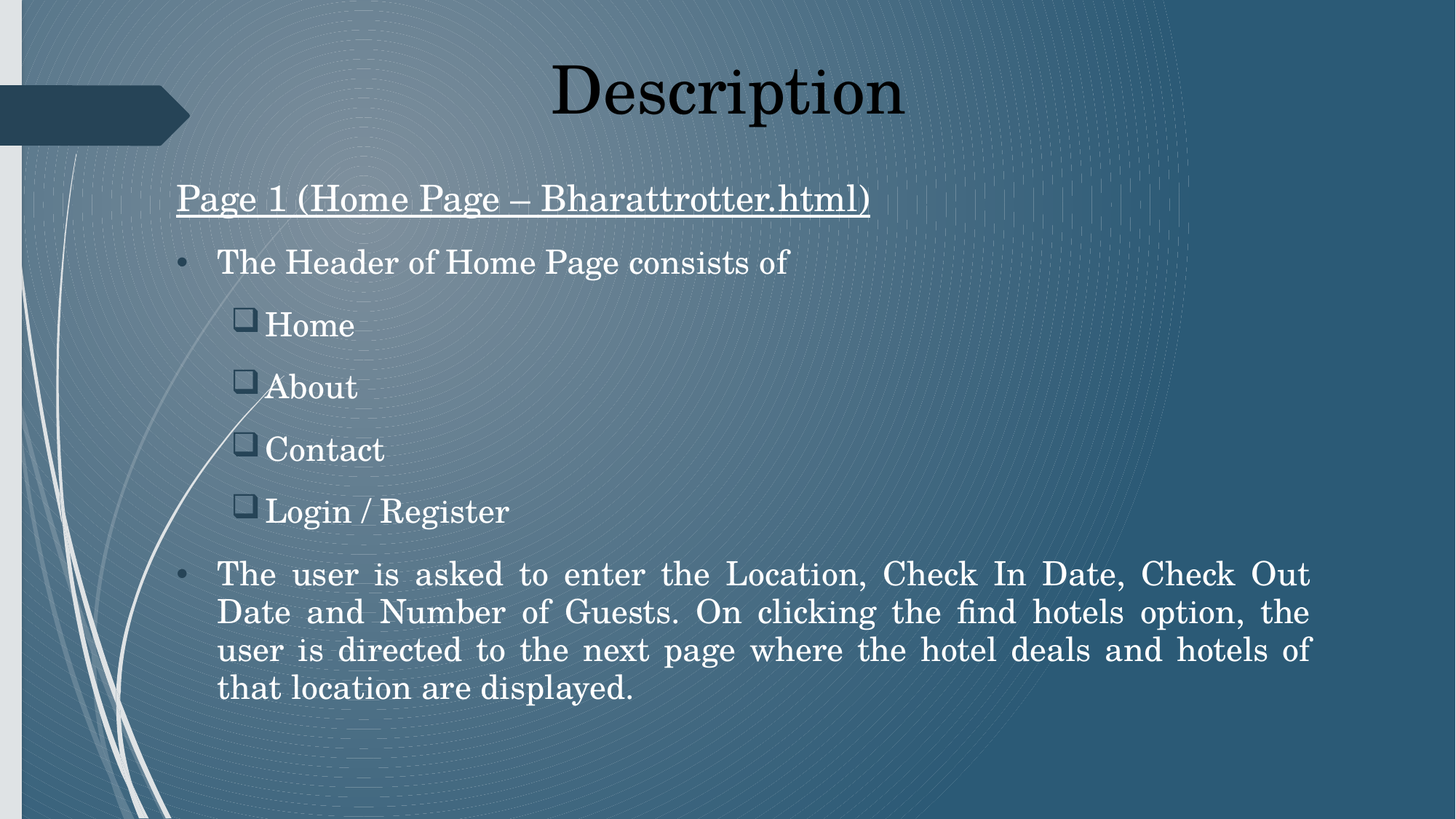

# Description
Page 1 (Home Page – Bharattrotter.html)
The Header of Home Page consists of
Home
About
Contact
Login / Register
The user is asked to enter the Location, Check In Date, Check Out Date and Number of Guests. On clicking the find hotels option, the user is directed to the next page where the hotel deals and hotels of that location are displayed.